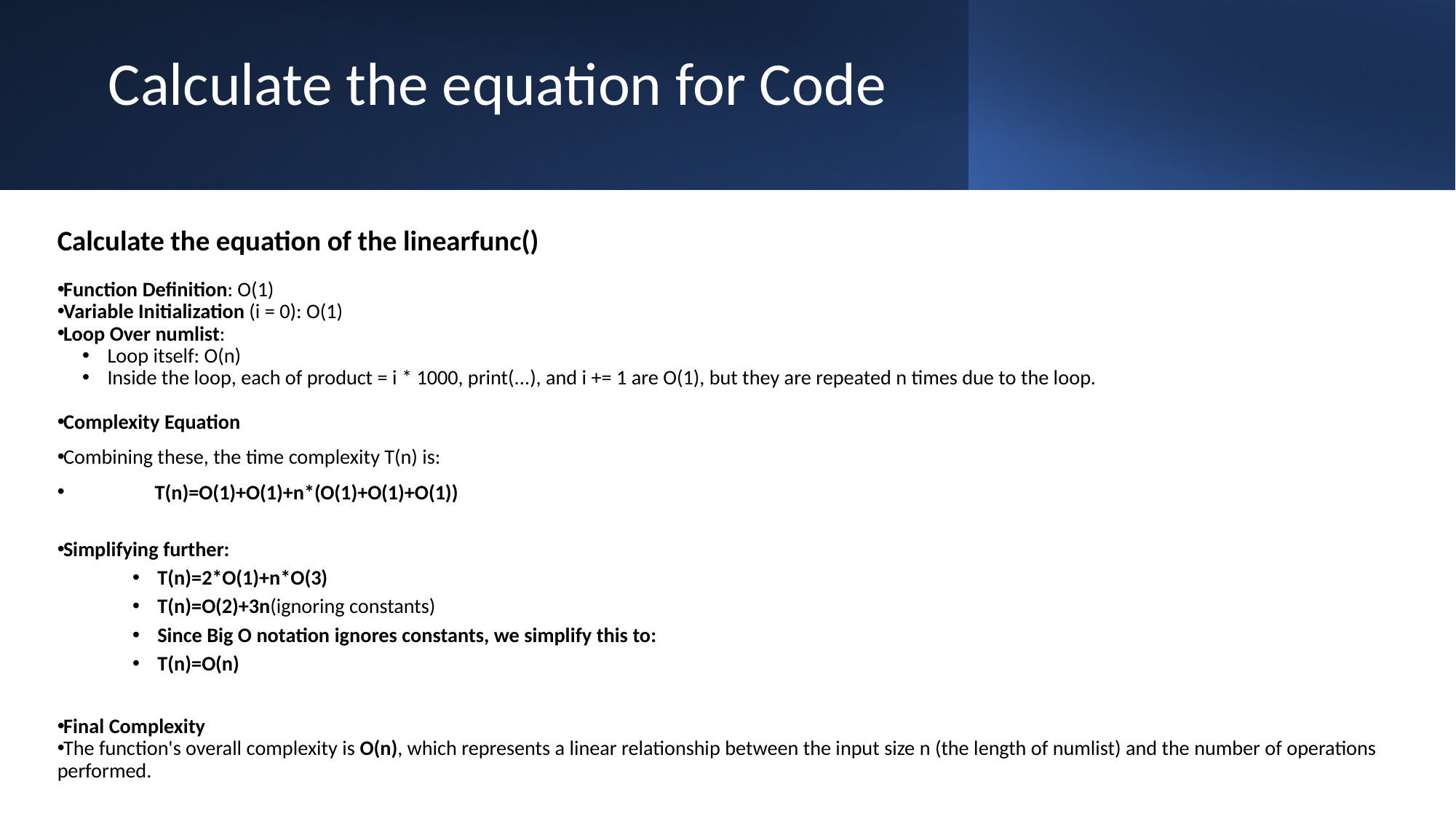

# Calculate the equation for Code
Calculate the equation of the linearfunc()

Function Definition: O(1)
Variable Initialization (i = 0): O(1)
Loop Over numlist:
Loop itself: O(n)
Inside the loop, each of product = i * 1000, print(...), and i += 1 are O(1), but they are repeated n times due to the loop.

Complexity Equation
Combining these, the time complexity T(n) is:
	 T(n)=O(1)+O(1)+n*(O(1)+O(1)+O(1))

Simplifying further:
T(n)=2*O(1)+n*O(3)
T(n)=O(2)+3n(ignoring constants)
Since Big O notation ignores constants, we simplify this to:
T(n)=O(n)

Final Complexity
The function's overall complexity is O(n), which represents a linear relationship between the input size n (the length of numlist) and the number of operations performed.